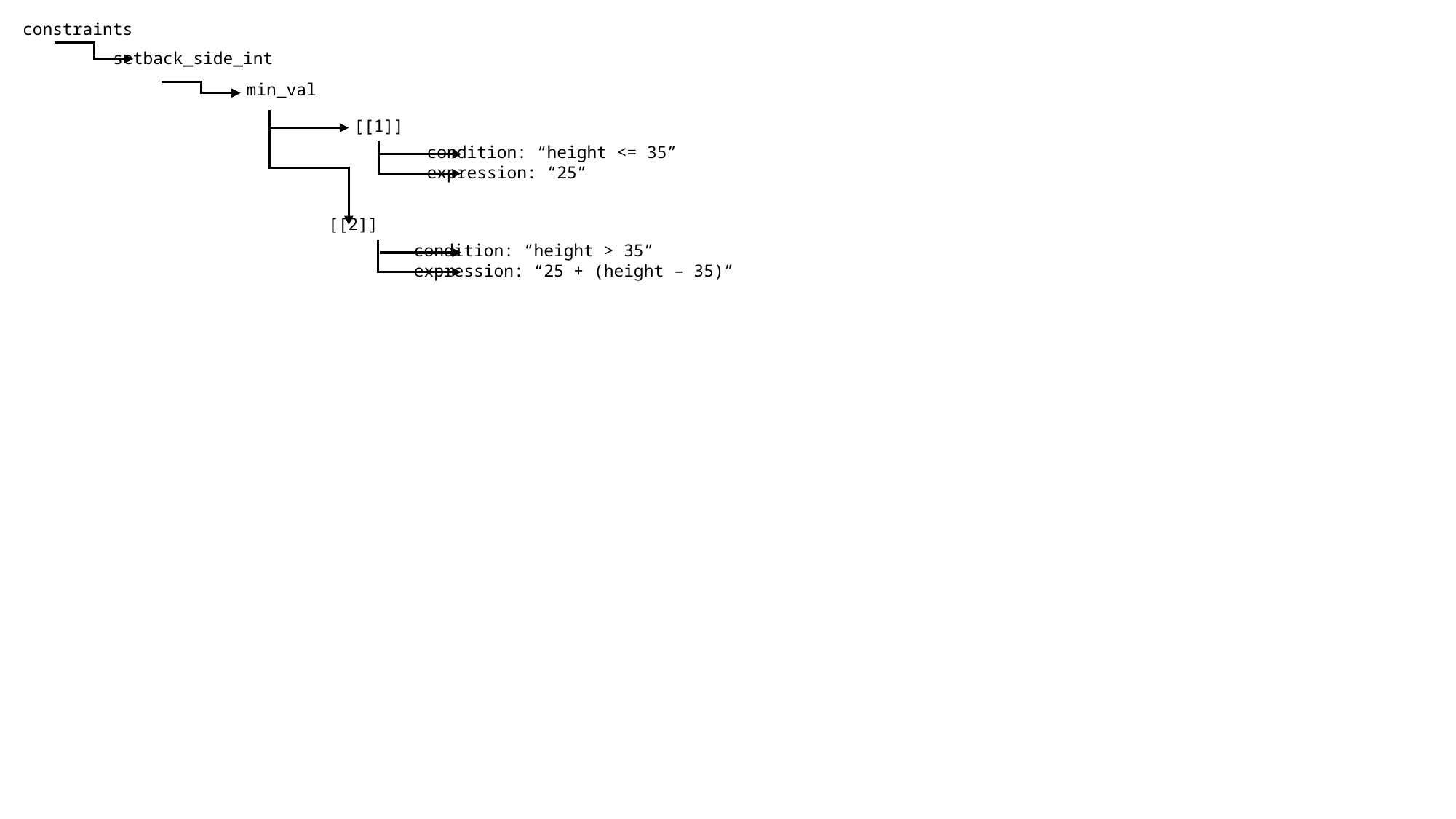

constraints
setback_side_int
min_val
[[1]]
condition: “height <= 35”
expression: “25”
[[2]]
condition: “height > 35”
expression: “25 + (height – 35)”